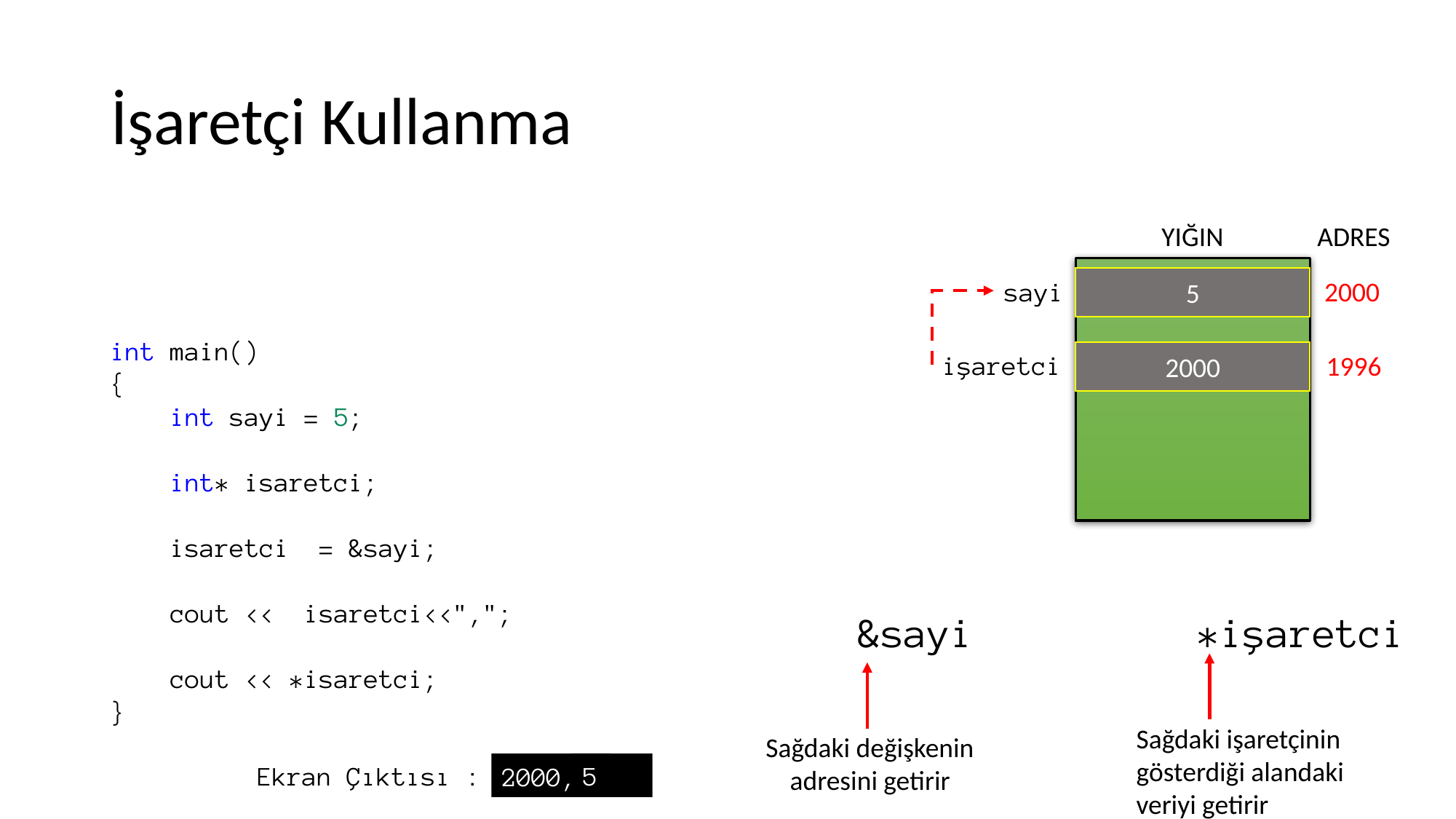

# İşaretçi Kullanma
YIĞIN
ADRES

2000
5
sayi
int main()
{
    int sayi = 5;
    int* isaretci;
    isaretci  = &sayi;
    cout <<  isaretci<<",";
    cout << *isaretci;
}
1996

2000
işaretci
&sayi
*işaretci
Sağdaki işaretçinin
gösterdiği alandaki
veriyi getirir
Sağdaki değişkenin
adresini getirir
Ekran Çıktısı :
5
2000,